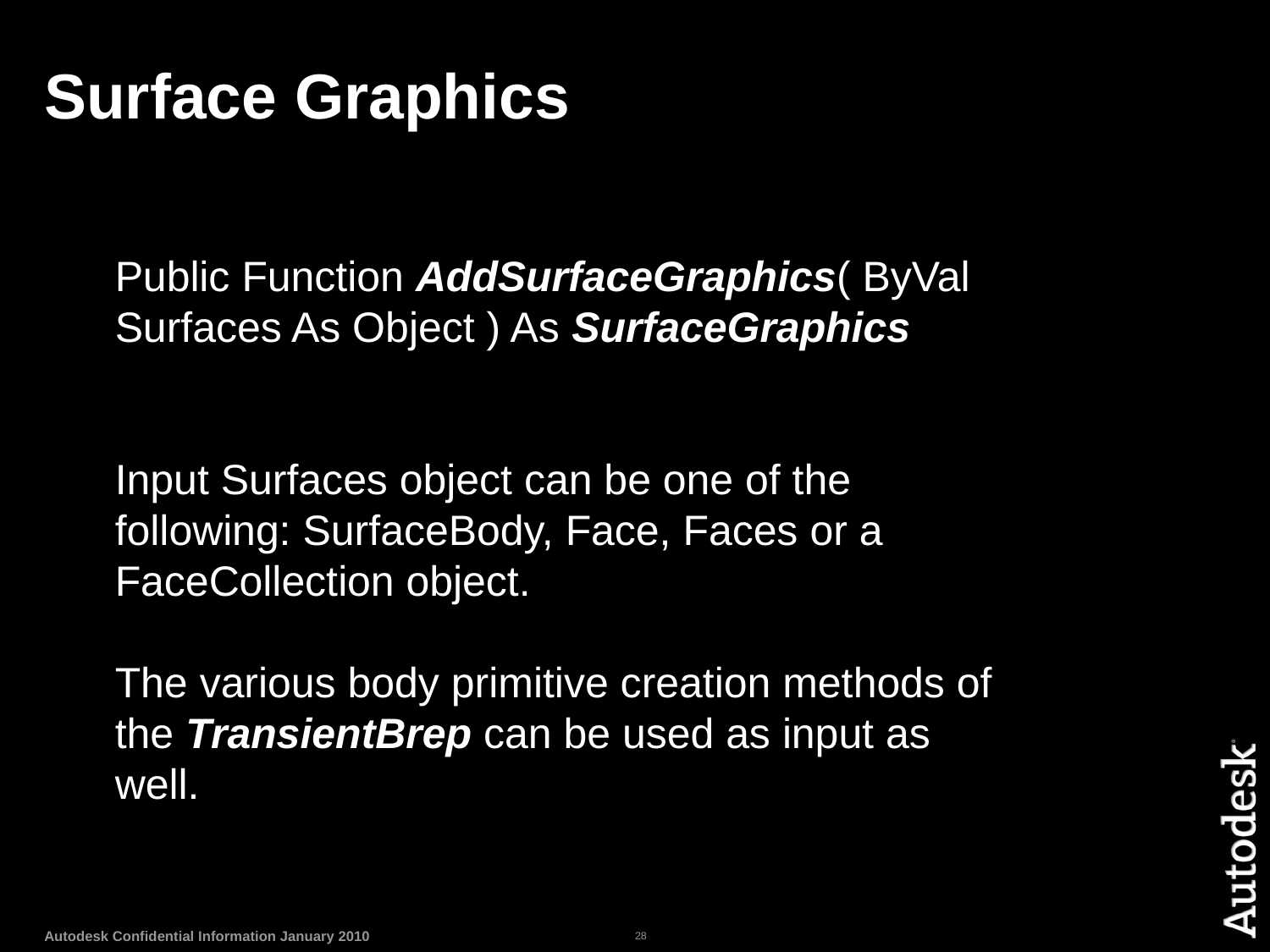

# Surface Graphics
Public Function AddSurfaceGraphics( ByVal Surfaces As Object ) As SurfaceGraphics

Input Surfaces object can be one of the following: SurfaceBody, Face, Faces or a FaceCollection object.

The various body primitive creation methods of the TransientBrep can be used as input as well.